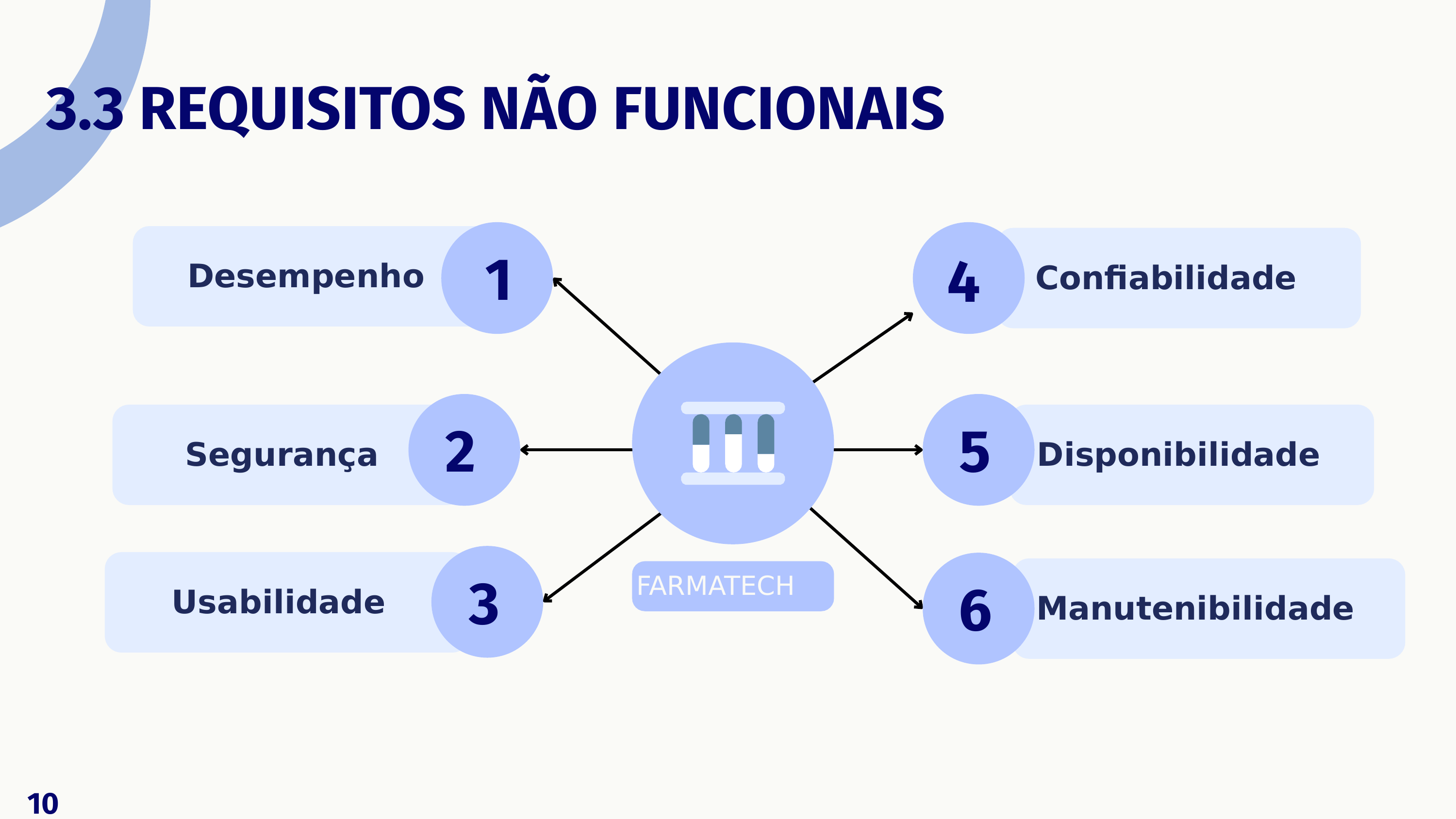

# 3.3 REQUISITOS NÃO FUNCIONAIS

1
4
Desempenho
Confiabilidade

2
5
Segurança
Disponibilidade

3
FARMATECH
6
Usabilidade
Manutenibilidade
10